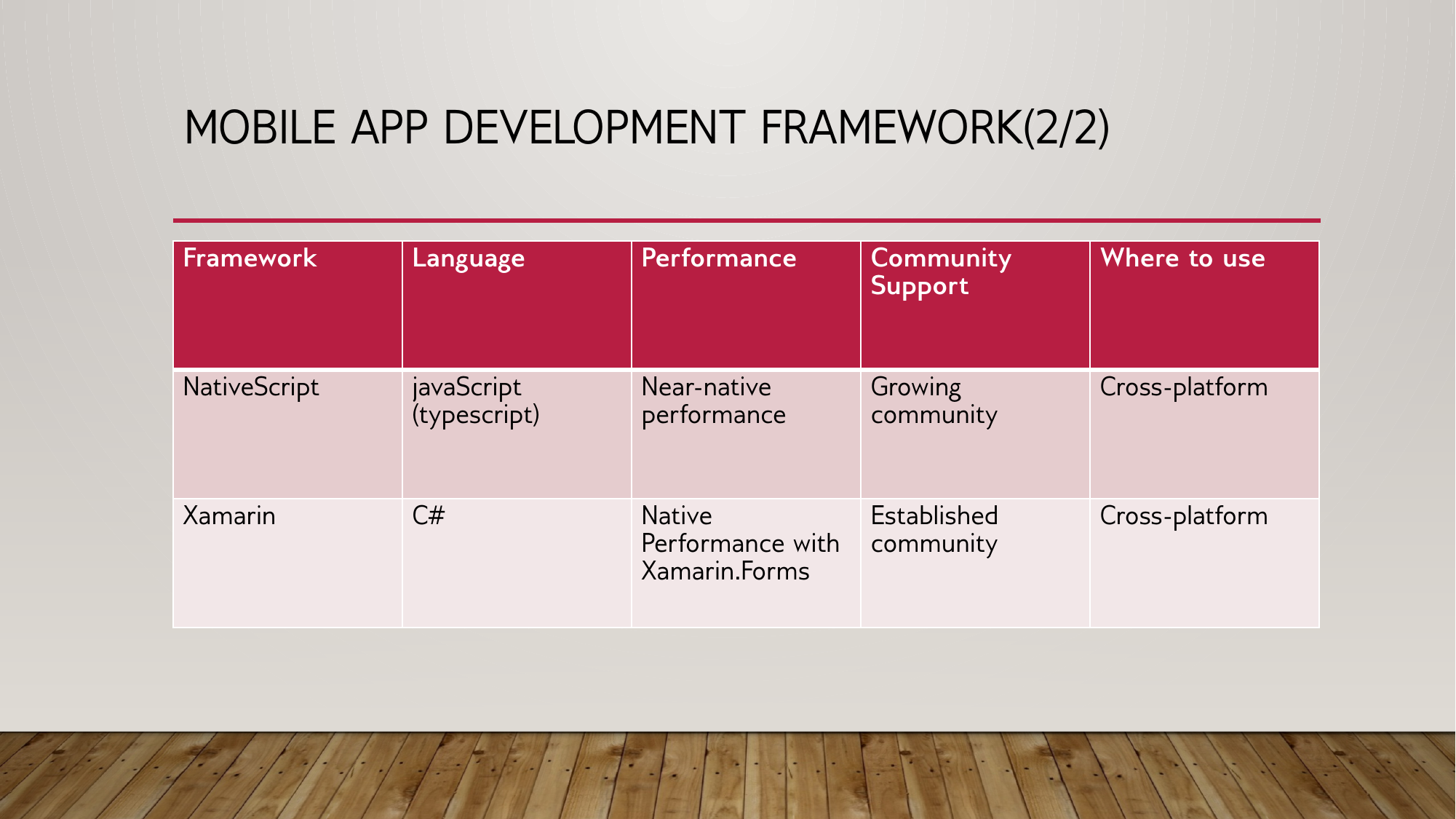

# Mobile app development framework(2/2)
| Framework | Language | Performance | Community Support | Where to use |
| --- | --- | --- | --- | --- |
| NativeScript | javaScript (typescript) | Near-native performance | Growing community | Cross-platform |
| Xamarin | C# | Native Performance with Xamarin.Forms | Established community | Cross-platform |